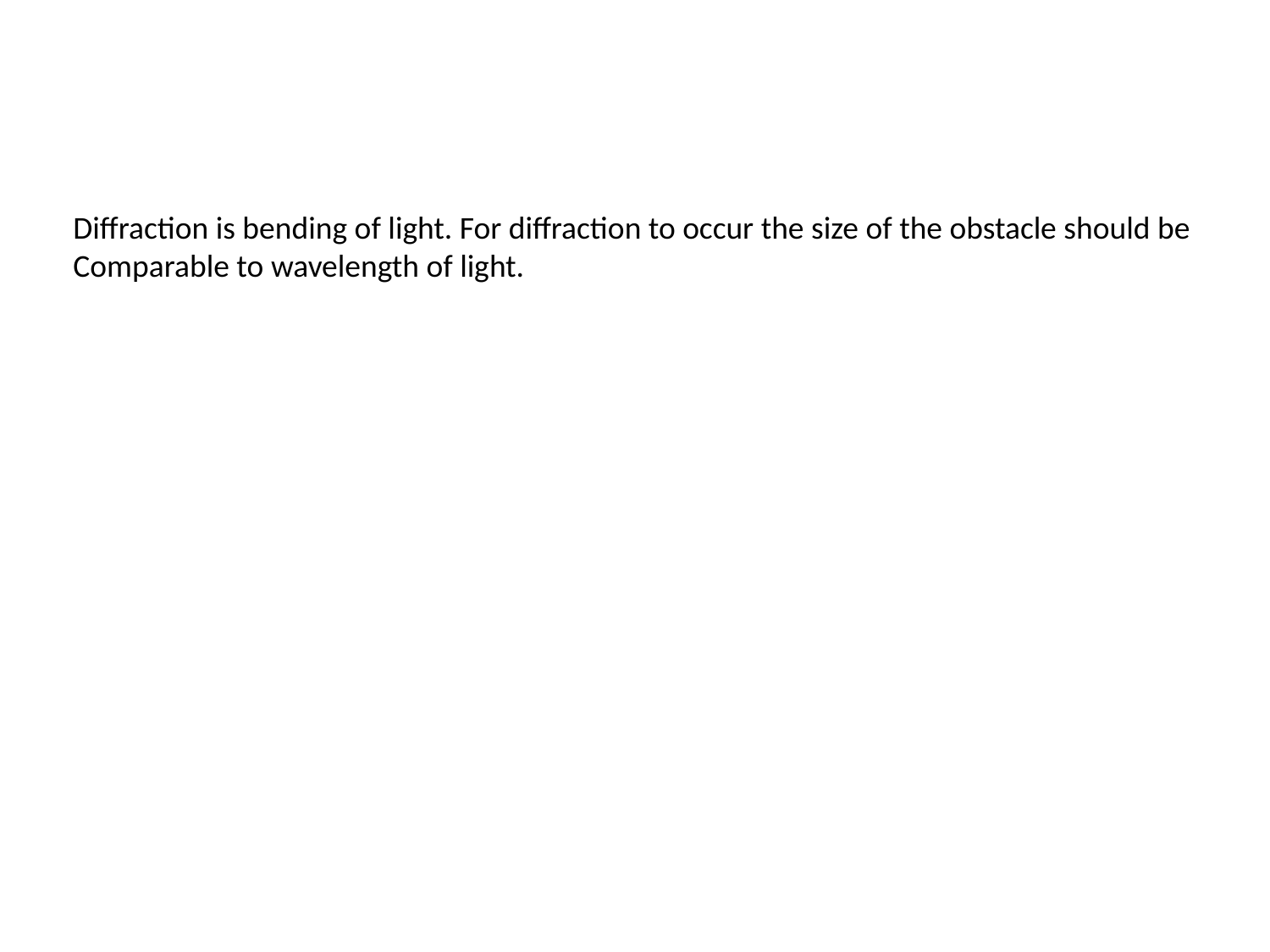

Diffraction is bending of light. For diffraction to occur the size of the obstacle should be
Comparable to wavelength of light.